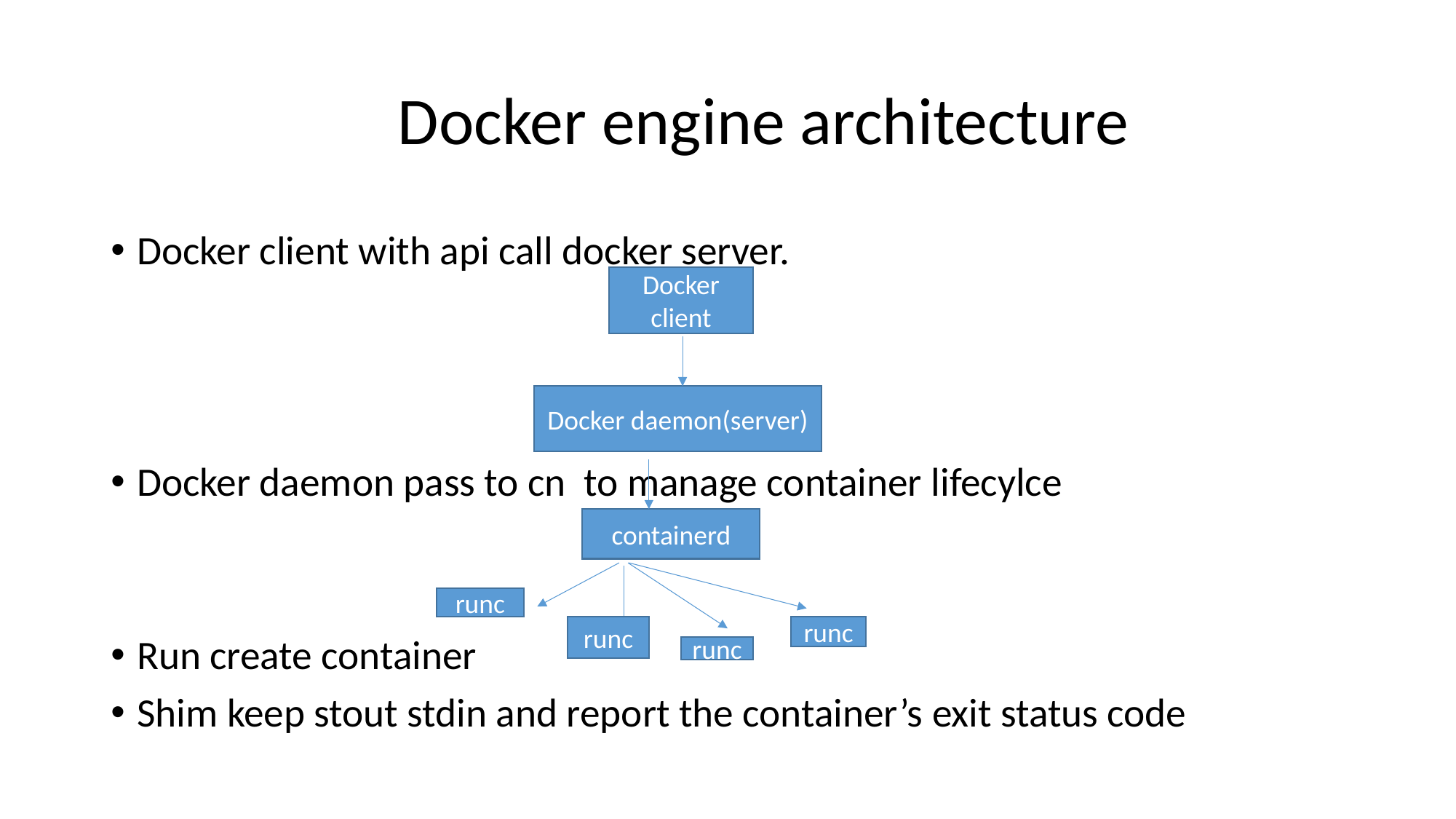

# Docker engine architecture
Docker client with api call docker server.

Docker daemon pass to cn  to manage container lifecylce

Run create container
Shim keep stout stdin and report the container’s exit status code
Docker client
Docker daemon(server)
containerd
runc
runc
runc
runc